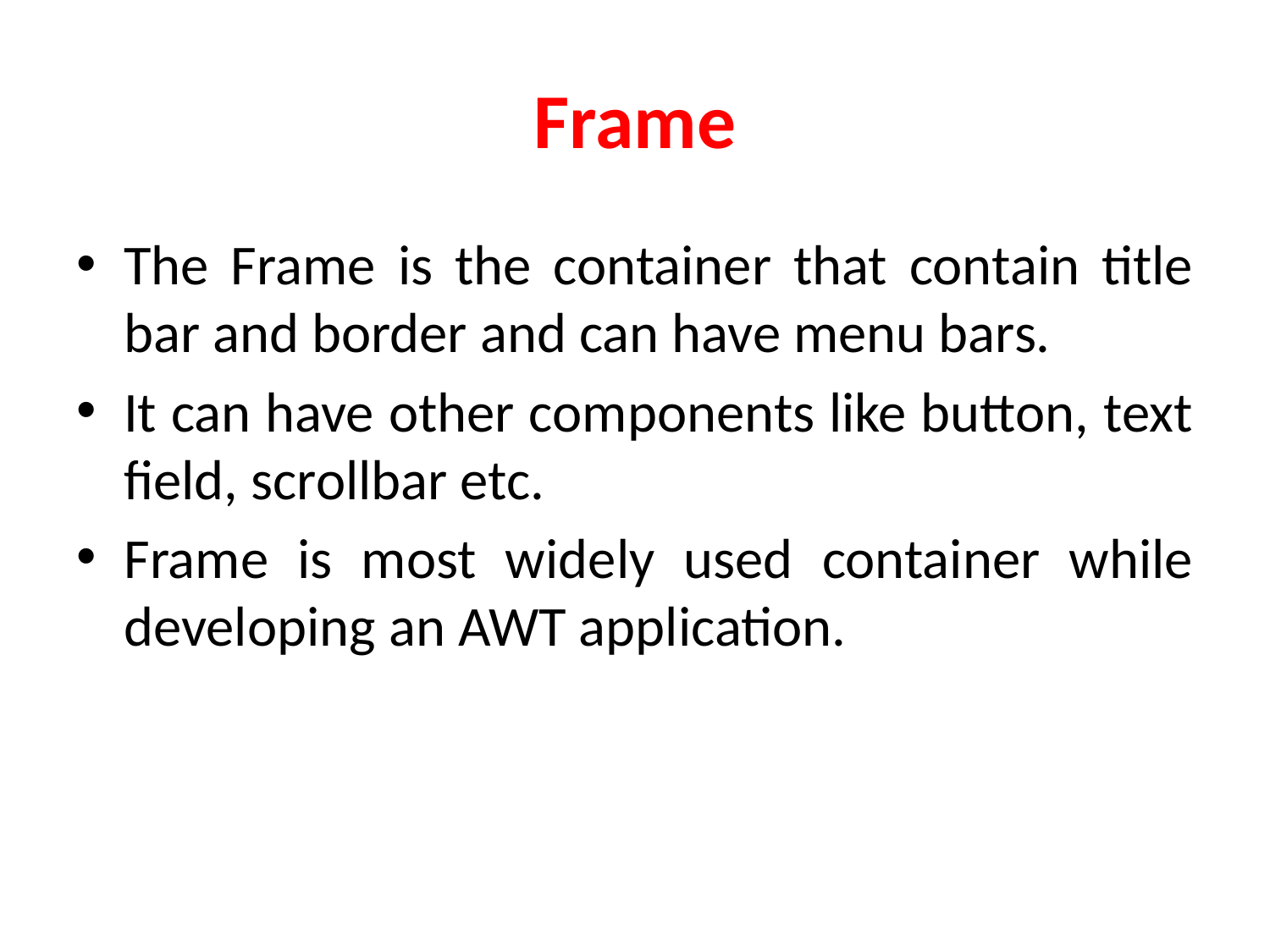

# Frame
The Frame is the container that contain title bar and border and can have menu bars.
It can have other components like button, text field, scrollbar etc.
Frame is most widely used container while developing an AWT application.